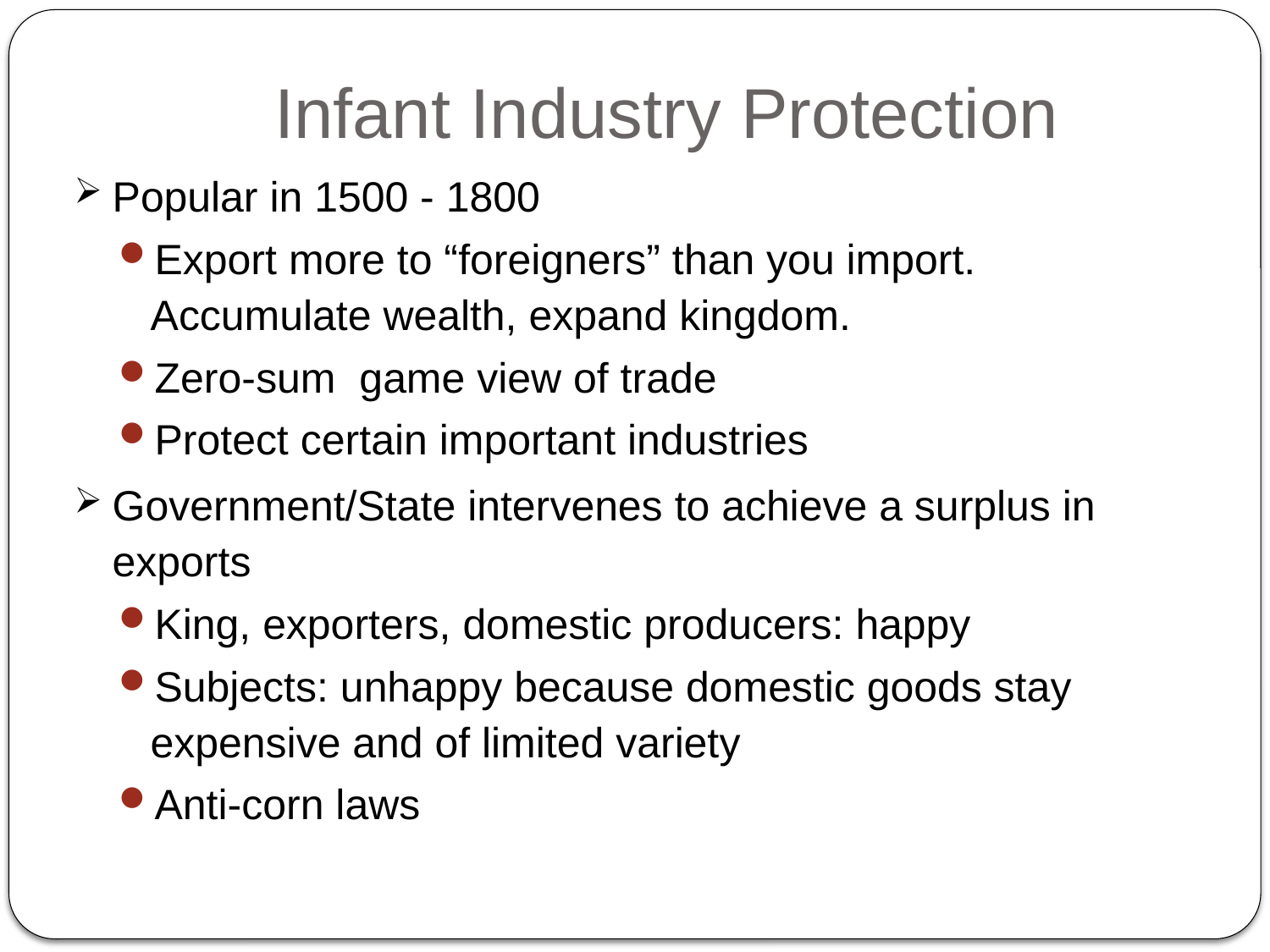

# Infant Industry Protection
Popular in 1500 - 1800
Export more to “foreigners” than you import. Accumulate wealth, expand kingdom.
Zero-sum  game view of trade
Protect certain important industries
Government/State intervenes to achieve a surplus in exports
King, exporters, domestic producers: happy
Subjects: unhappy because domestic goods stay expensive and of limited variety
Anti-corn laws